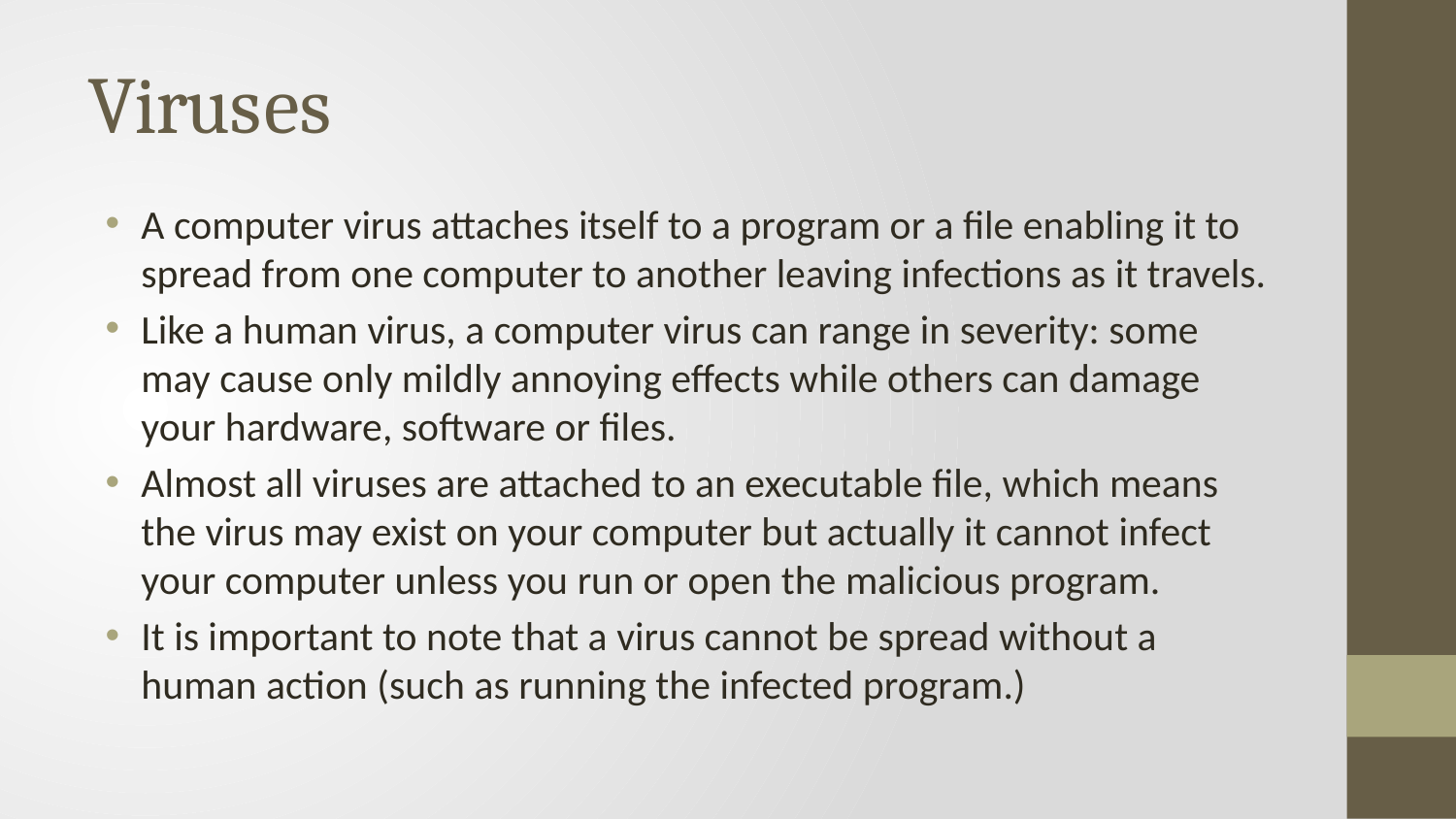

# Viruses
A computer virus attaches itself to a program or a file enabling it to spread from one computer to another leaving infections as it travels.
Like a human virus, a computer virus can range in severity: some may cause only mildly annoying effects while others can damage your hardware, software or files.
Almost all viruses are attached to an executable file, which means the virus may exist on your computer but actually it cannot infect your computer unless you run or open the malicious program.
It is important to note that a virus cannot be spread without a human action (such as running the infected program.)